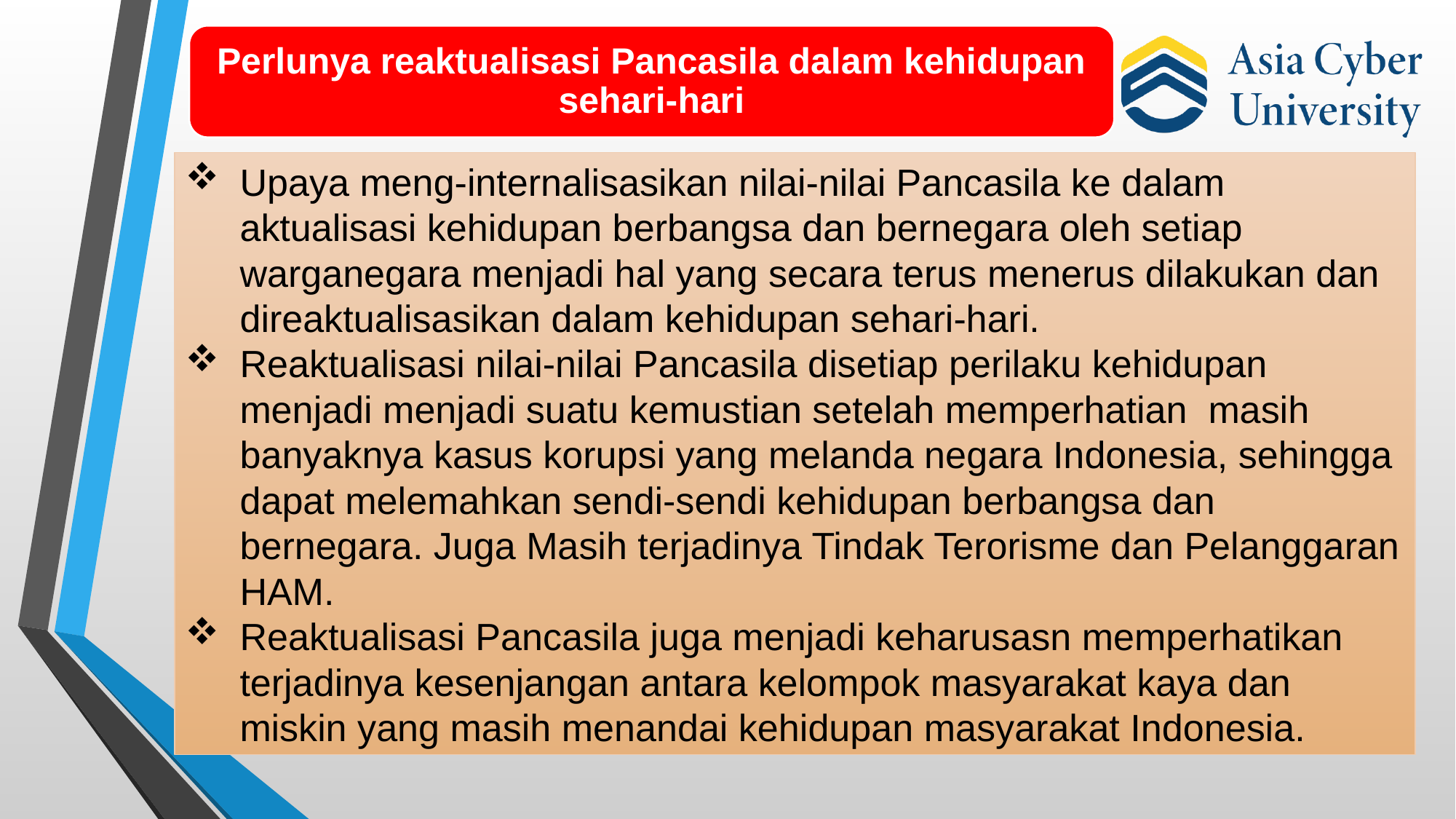

Perlunya reaktualisasi Pancasila dalam kehidupan sehari-hari
Upaya meng-internalisasikan nilai-nilai Pancasila ke dalam aktualisasi kehidupan berbangsa dan bernegara oleh setiap warganegara menjadi hal yang secara terus menerus dilakukan dan direaktualisasikan dalam kehidupan sehari-hari.
Reaktualisasi nilai-nilai Pancasila disetiap perilaku kehidupan menjadi menjadi suatu kemustian setelah memperhatian  masih banyaknya kasus korupsi yang melanda negara Indonesia, sehingga dapat melemahkan sendi-sendi kehidupan berbangsa dan bernegara. Juga Masih terjadinya Tindak Terorisme dan Pelanggaran HAM.
Reaktualisasi Pancasila juga menjadi keharusasn memperhatikan terjadinya kesenjangan antara kelompok masyarakat kaya dan miskin yang masih menandai kehidupan masyarakat Indonesia.